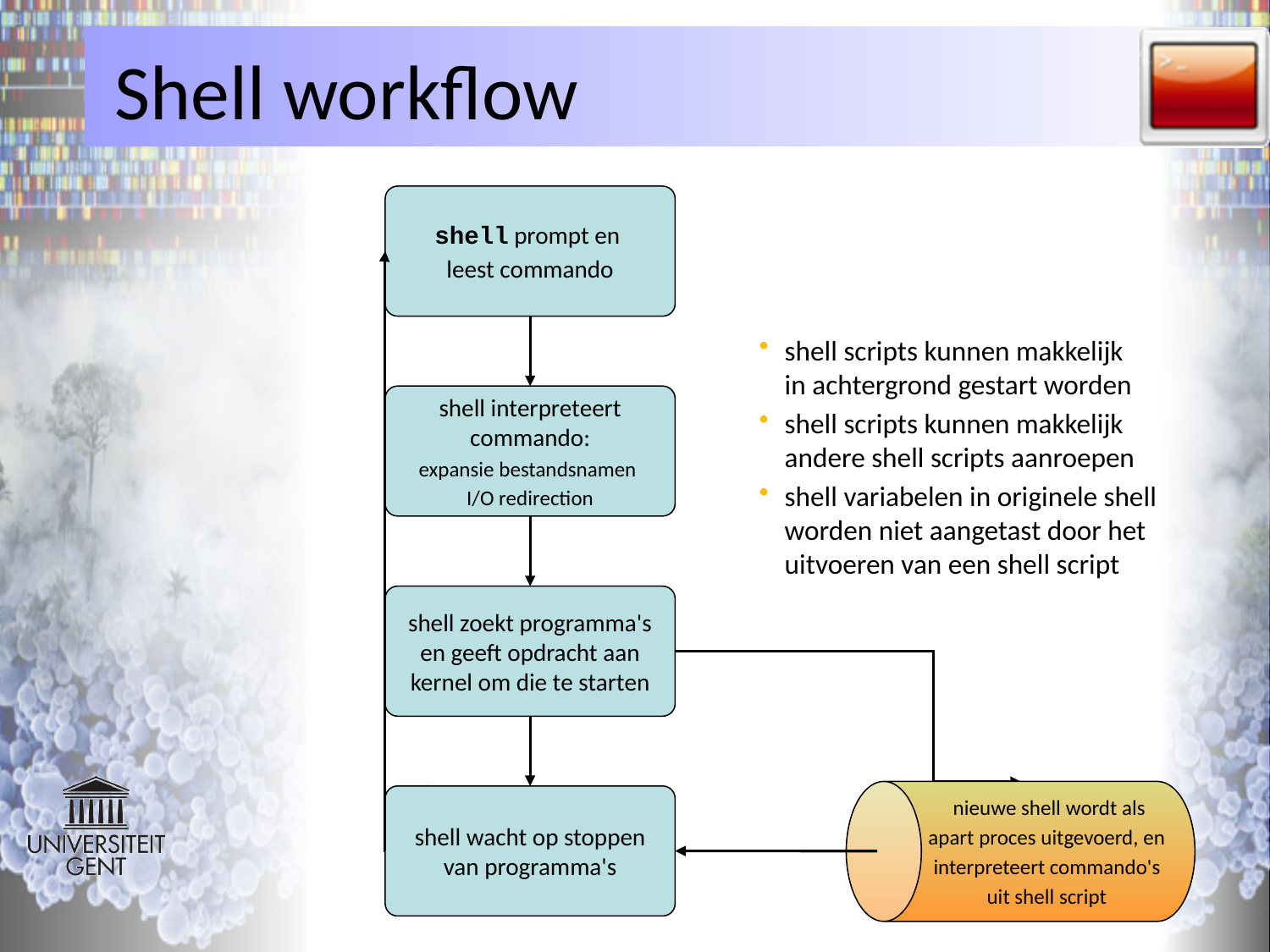

# Shell workflow
shell prompt en
leest commando
shell scripts kunnen makkelijk
in achtergrond gestart worden
shell scripts kunnen makkelijk
andere shell scripts aanroepen
shell variabelen in originele shell worden niet aangetast door het
uitvoeren van een shell script
shell interpreteert commando:
expansie bestandsnamen
I/O redirection
shell zoekt programma's en geeft opdracht aan kernel om die te starten
nieuwe shell wordt als
apart proces uitgevoerd, en
interpreteert commando's
uit shell script
shell wacht op stoppen van programma's